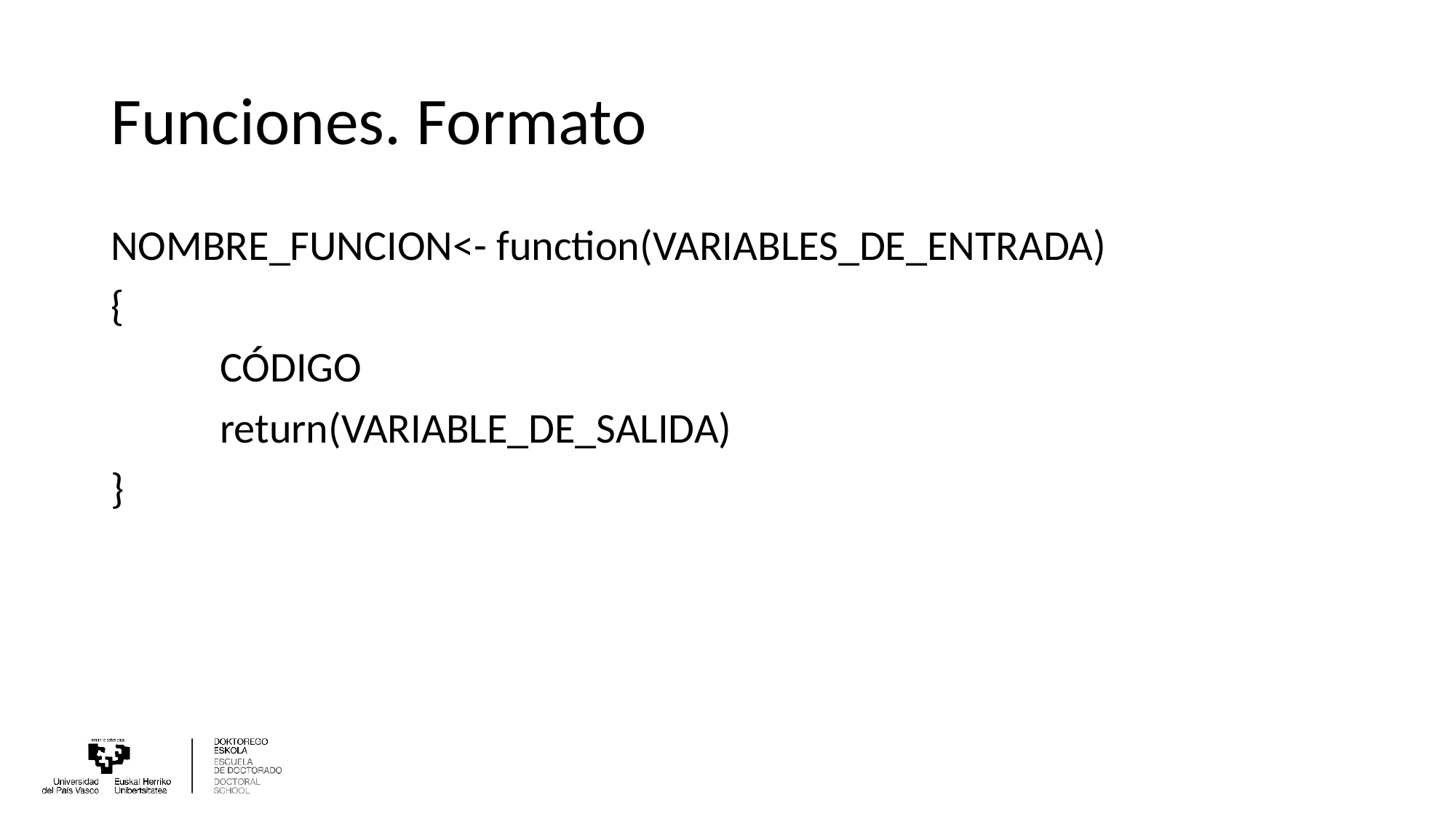

# Funciones. Formato
NOMBRE_FUNCION<- function(VARIABLES_DE_ENTRADA)
{
	CÓDIGO
	return(VARIABLE_DE_SALIDA)
}